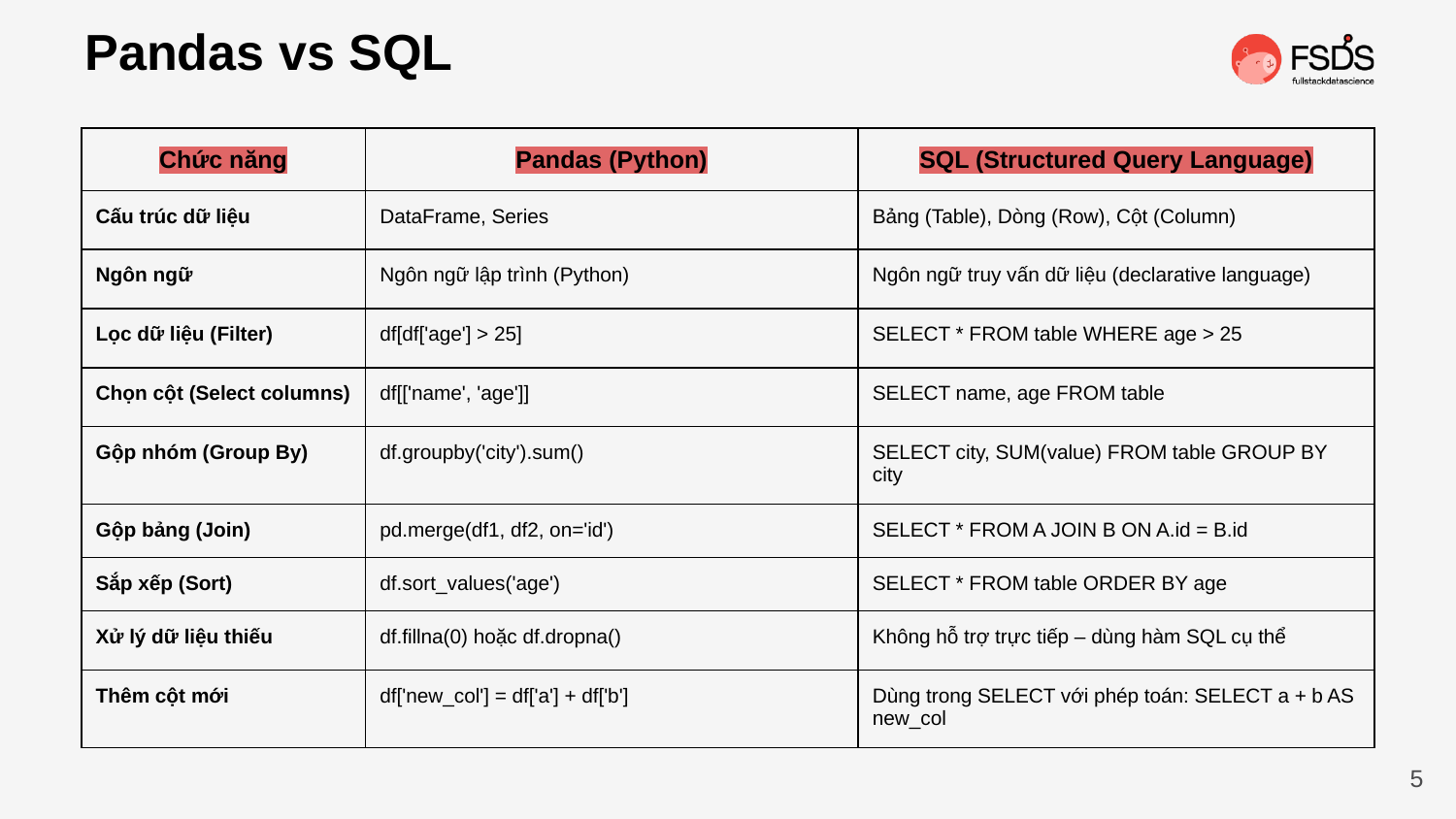

Pandas vs SQL

| Chức năng | Pandas (Python) | SQL (Structured Query Language) |
| --- | --- | --- |
| Cấu trúc dữ liệu | DataFrame, Series | Bảng (Table), Dòng (Row), Cột (Column) |
| Ngôn ngữ | Ngôn ngữ lập trình (Python) | Ngôn ngữ truy vấn dữ liệu (declarative language) |
| Lọc dữ liệu (Filter) | df[df['age'] > 25] | SELECT \* FROM table WHERE age > 25 |
| Chọn cột (Select columns) | df[['name', 'age']] | SELECT name, age FROM table |
| Gộp nhóm (Group By) | df.groupby('city').sum() | SELECT city, SUM(value) FROM table GROUP BY city |
| Gộp bảng (Join) | pd.merge(df1, df2, on='id') | SELECT \* FROM A JOIN B ON A.id = B.id |
| Sắp xếp (Sort) | df.sort\_values('age') | SELECT \* FROM table ORDER BY age |
| Xử lý dữ liệu thiếu | df.fillna(0) hoặc df.dropna() | Không hỗ trợ trực tiếp – dùng hàm SQL cụ thể |
| Thêm cột mới | df['new\_col'] = df['a'] + df['b'] | Dùng trong SELECT với phép toán: SELECT a + b AS new\_col |
5